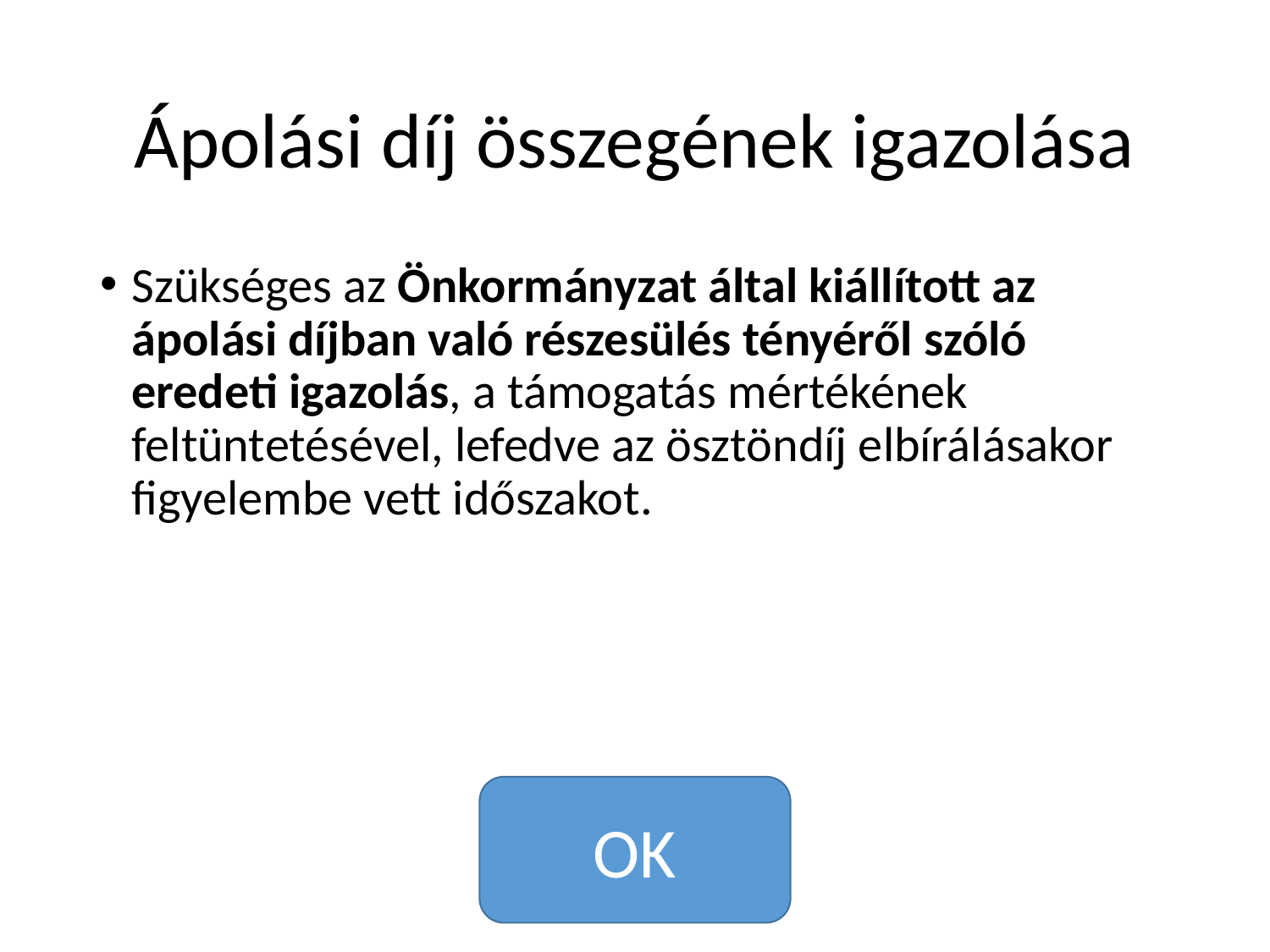

# Ápolási díj összegének igazolása
Szükséges az Önkormányzat által kiállított az ápolási díjban való részesülés tényéről szóló eredeti igazolás, a támogatás mértékének feltüntetésével, lefedve az ösztöndíj elbírálásakor figyelembe vett időszakot.
OK